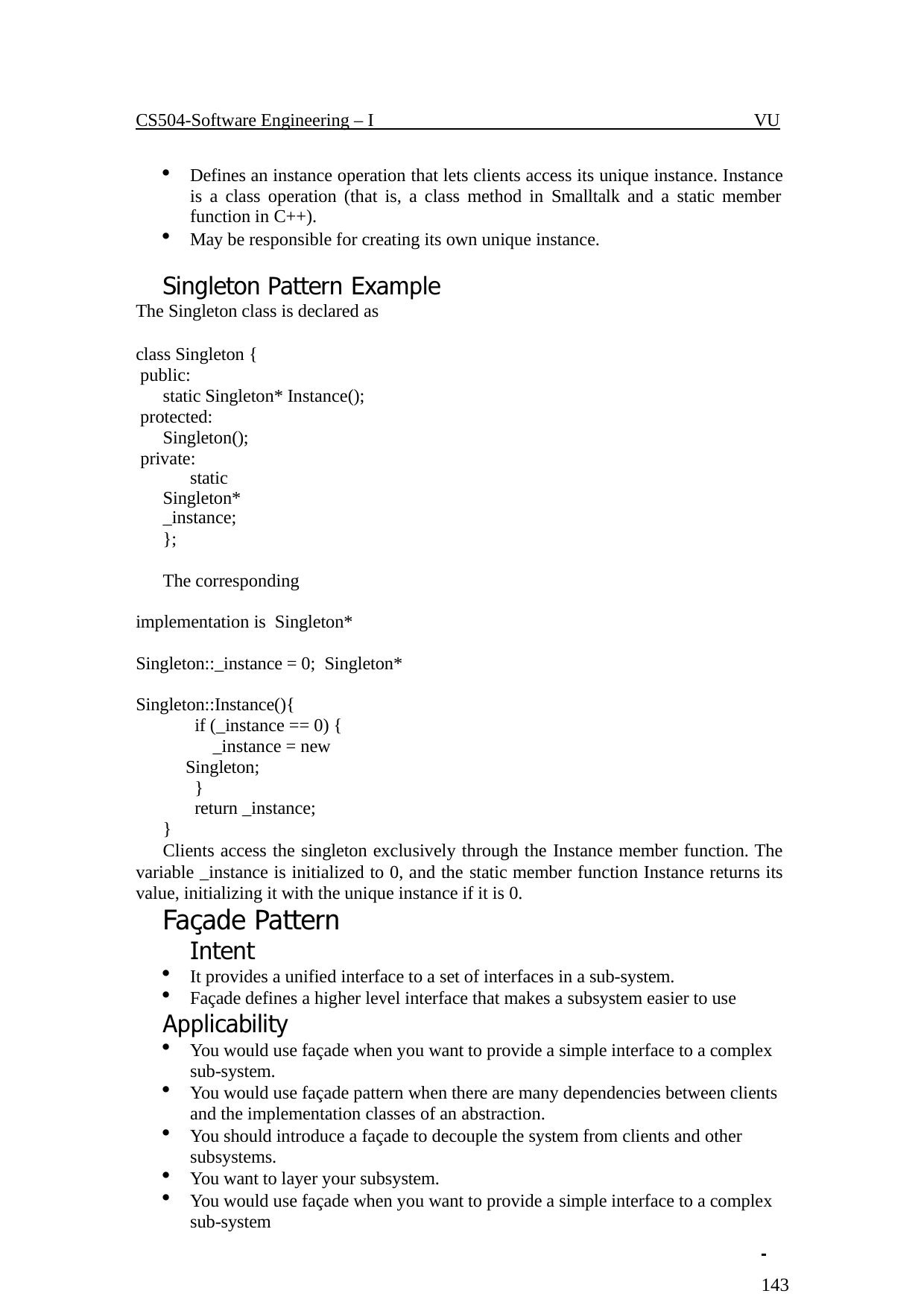

CS504-Software Engineering – I
VU

Defines an instance operation that lets clients access its unique instance. Instance  is a class operation (that is, a class method in Smalltalk and a static member  function in C++).
May be responsible for creating its own unique instance.

Singleton Pattern Example
The Singleton class is declared as

class Singleton {  public:
static Singleton* Instance();  protected:
Singleton();  private:
static Singleton* _instance;
};
The corresponding implementation is  Singleton* Singleton::_instance = 0;  Singleton* Singleton::Instance(){
if (_instance == 0) {
_instance = new Singleton;
}
return _instance;
}
Clients access the singleton exclusively through the Instance member function. The  variable _instance is initialized to 0, and the static member function Instance returns its  value, initializing it with the unique instance if it is 0.
Façade Pattern
Intent
It provides a unified interface to a set of interfaces in a sub-system.
Façade defines a higher level interface that makes a subsystem easier to use
Applicability
You would use façade when you want to provide a simple interface to a complex  sub-system.
You would use façade pattern when there are many dependencies between clients  and the implementation classes of an abstraction.
You should introduce a façade to decouple the system from clients and other  subsystems.
You want to layer your subsystem.
You would use façade when you want to provide a simple interface to a complex  sub-system
 	143
© Copyright Virtual University of Pakistan